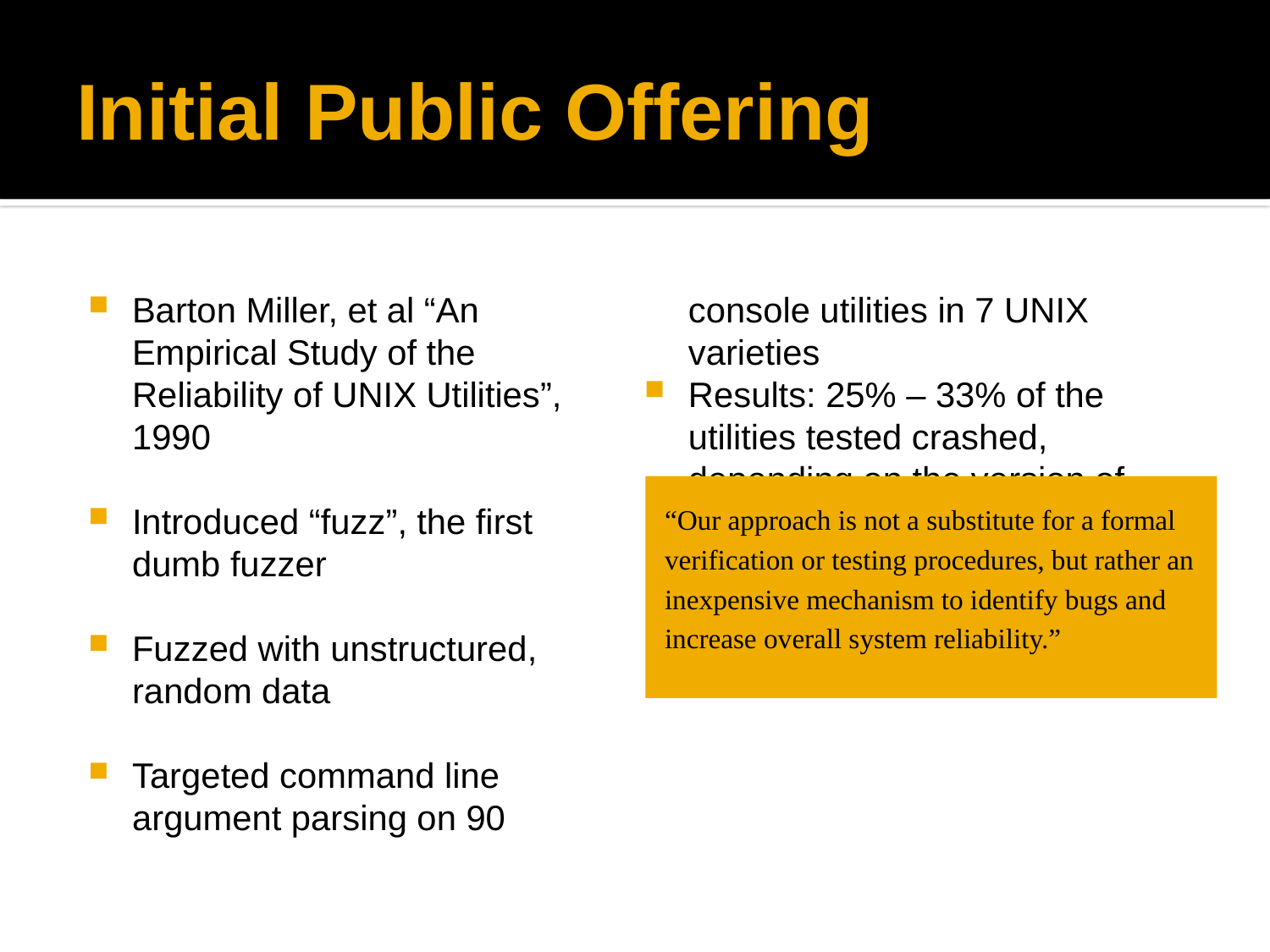

# Initial Public Offering
Barton Miller, et al “An Empirical Study of the Reliability of UNIX Utilities”, 1990

Introduced “fuzz”, the first
dumb fuzzer

Fuzzed with unstructured, random data

Targeted command line argument parsing on 90 console utilities in 7 UNIX varieties
Results: 25% – 33% of the utilities tested crashed, depending on the version of UNIX

“Our approach is not a substitute for a formal
verification or testing procedures, but rather an
inexpensive mechanism to identify bugs and
increase overall system reliability.”